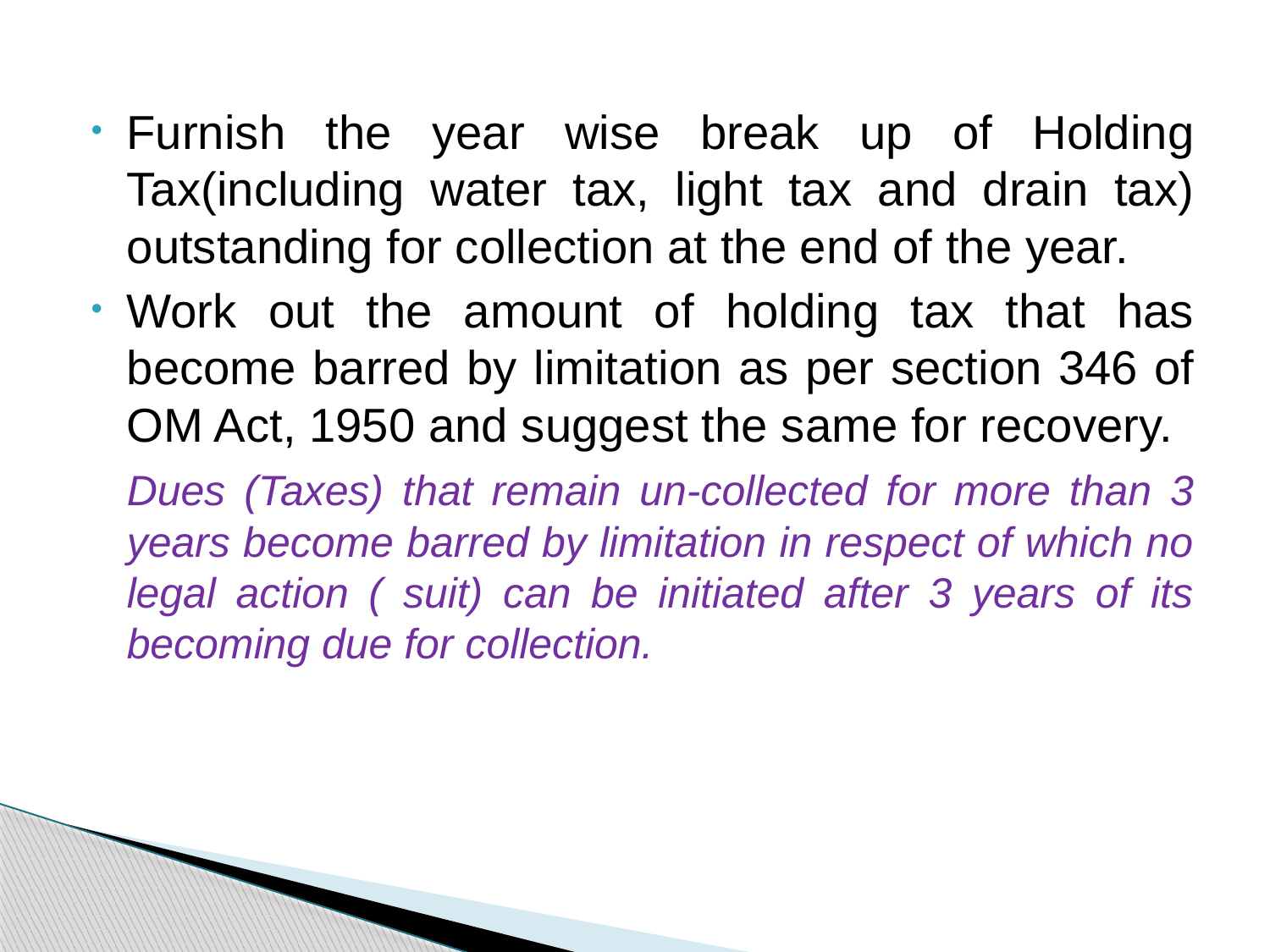

Furnish the year wise break up of Holding Tax(including water tax, light tax and drain tax) outstanding for collection at the end of the year.
Work out the amount of holding tax that has become barred by limitation as per section 346 of OM Act, 1950 and suggest the same for recovery.
	Dues (Taxes) that remain un-collected for more than 3 years become barred by limitation in respect of which no legal action ( suit) can be initiated after 3 years of its becoming due for collection.